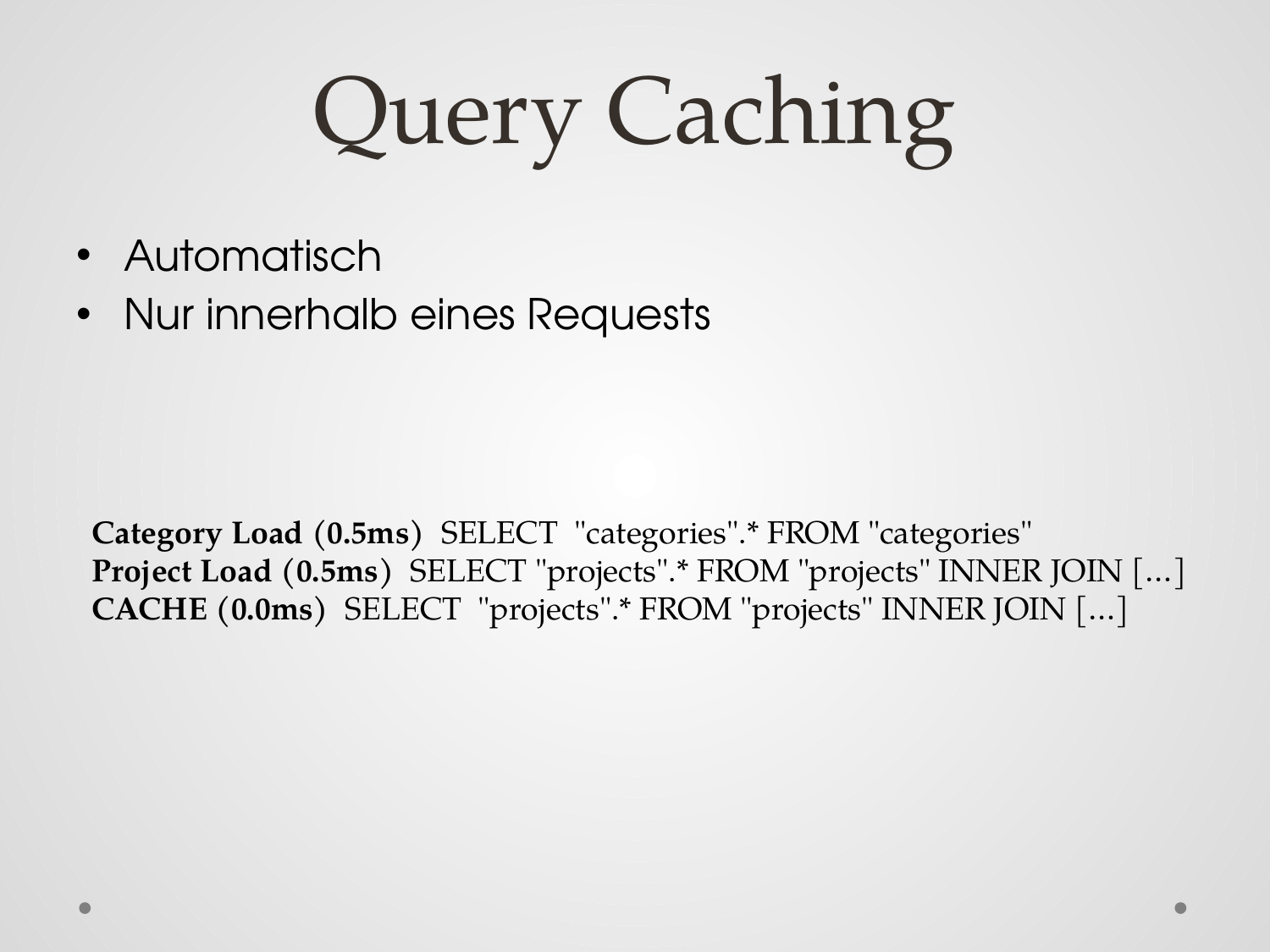

# Query Caching
Automatisch
Nur innerhalb eines Requests
Category Load (0.5ms)  SELECT  "categories".* FROM "categories"
Project Load (0.5ms)  SELECT "projects".* FROM "projects" INNER JOIN […]
CACHE (0.0ms)  SELECT  "projects".* FROM "projects" INNER JOIN […]